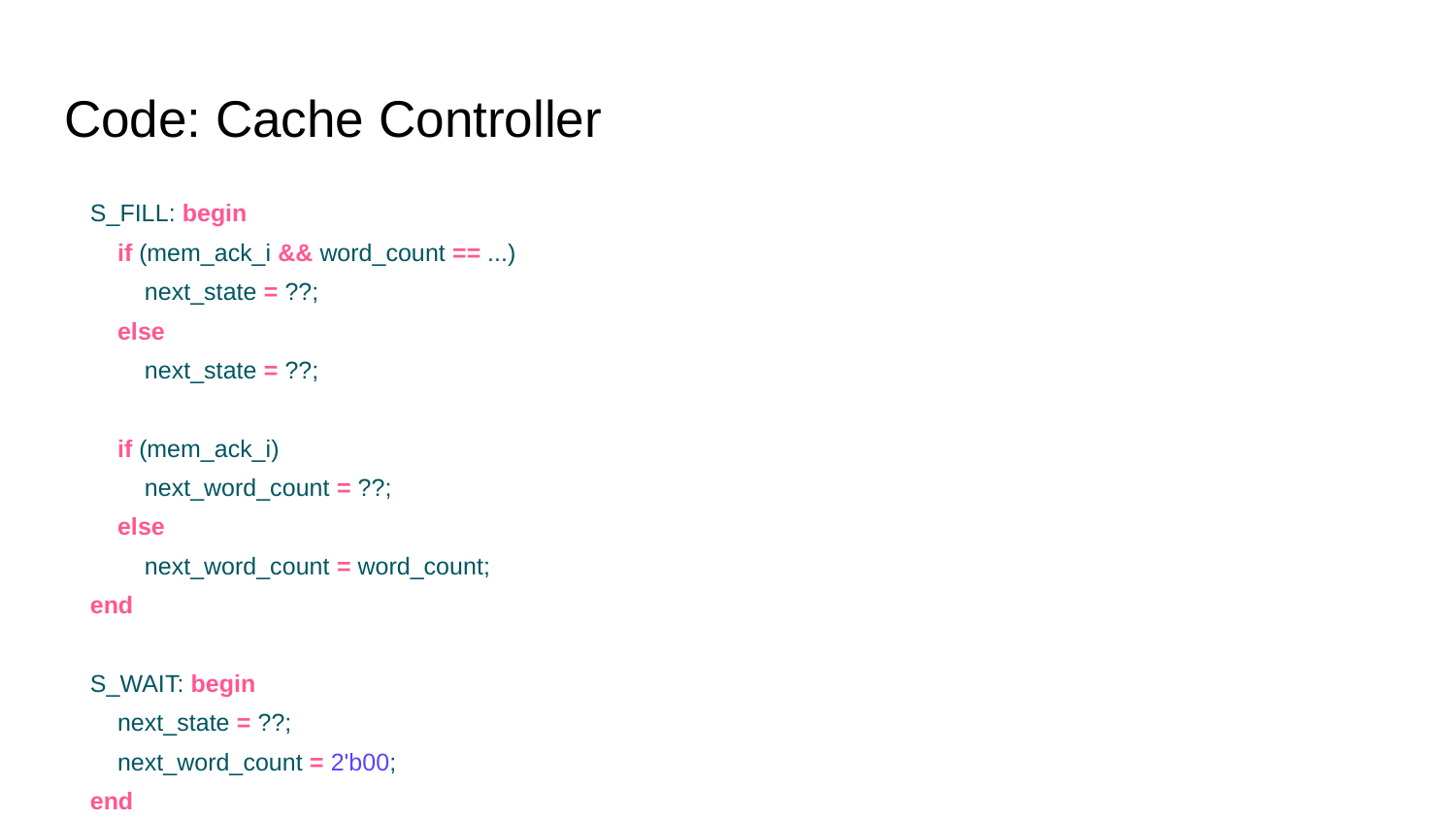

Code: Cache Controller
S_FILL: begin
    if (mem_ack_i && word_count == ...)
        next_state = ??;
    else
        next_state = ??;

    if (mem_ack_i)
        next_word_count = ??;
    else
        next_word_count = word_count;
end

S_WAIT: begin
    next_state = ??;
    next_word_count = 2'b00;
end